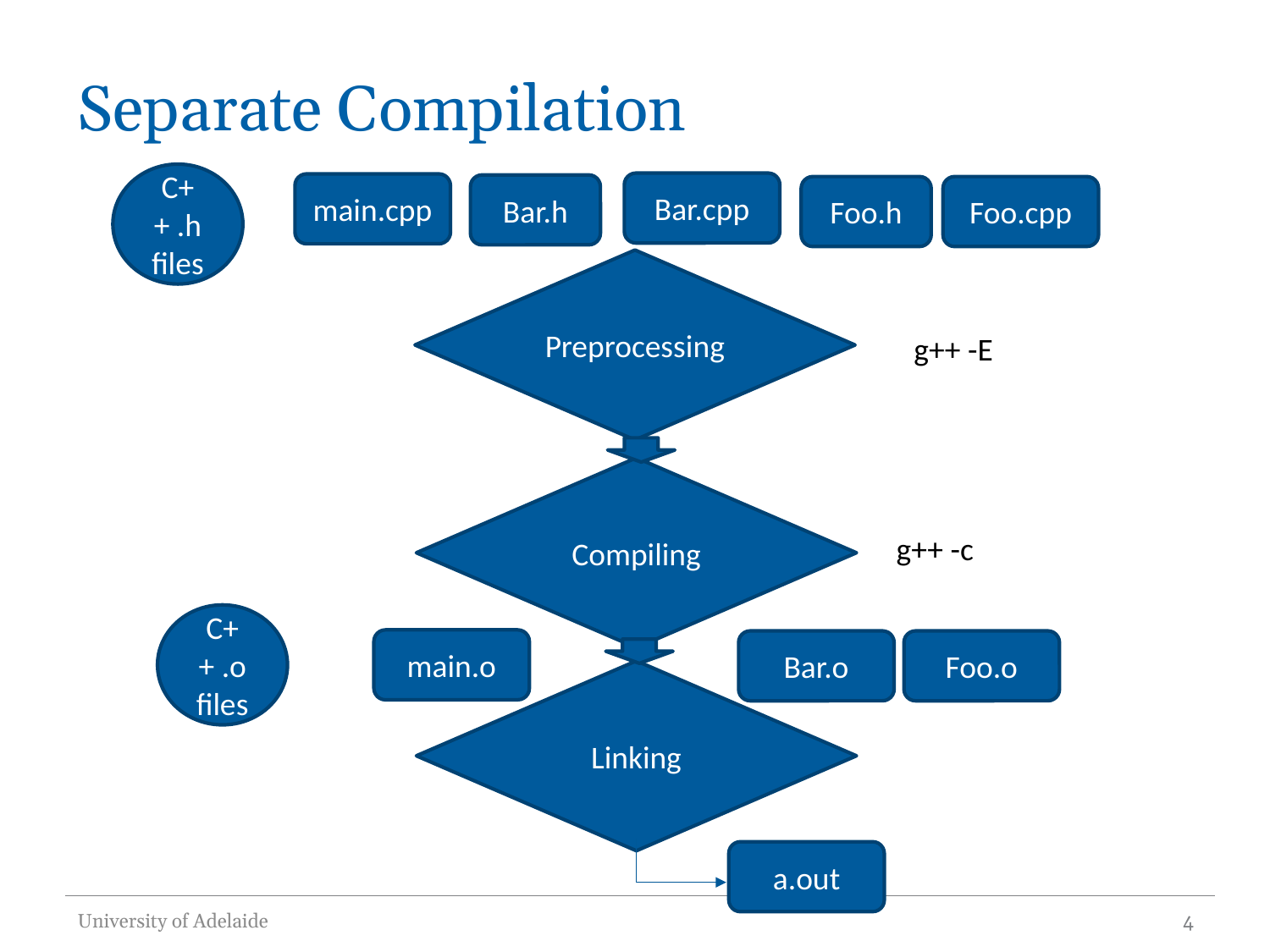

# Separate Compilation
C++ .h files
Bar.cpp
main.cpp
Bar.h
Foo.h
Foo.cpp

Preprocessing
g++ -E

Compiling
g++ -c
C++ .o files
main.o
Bar.o
Foo.o

Linking
a.out
University of Adelaide
4